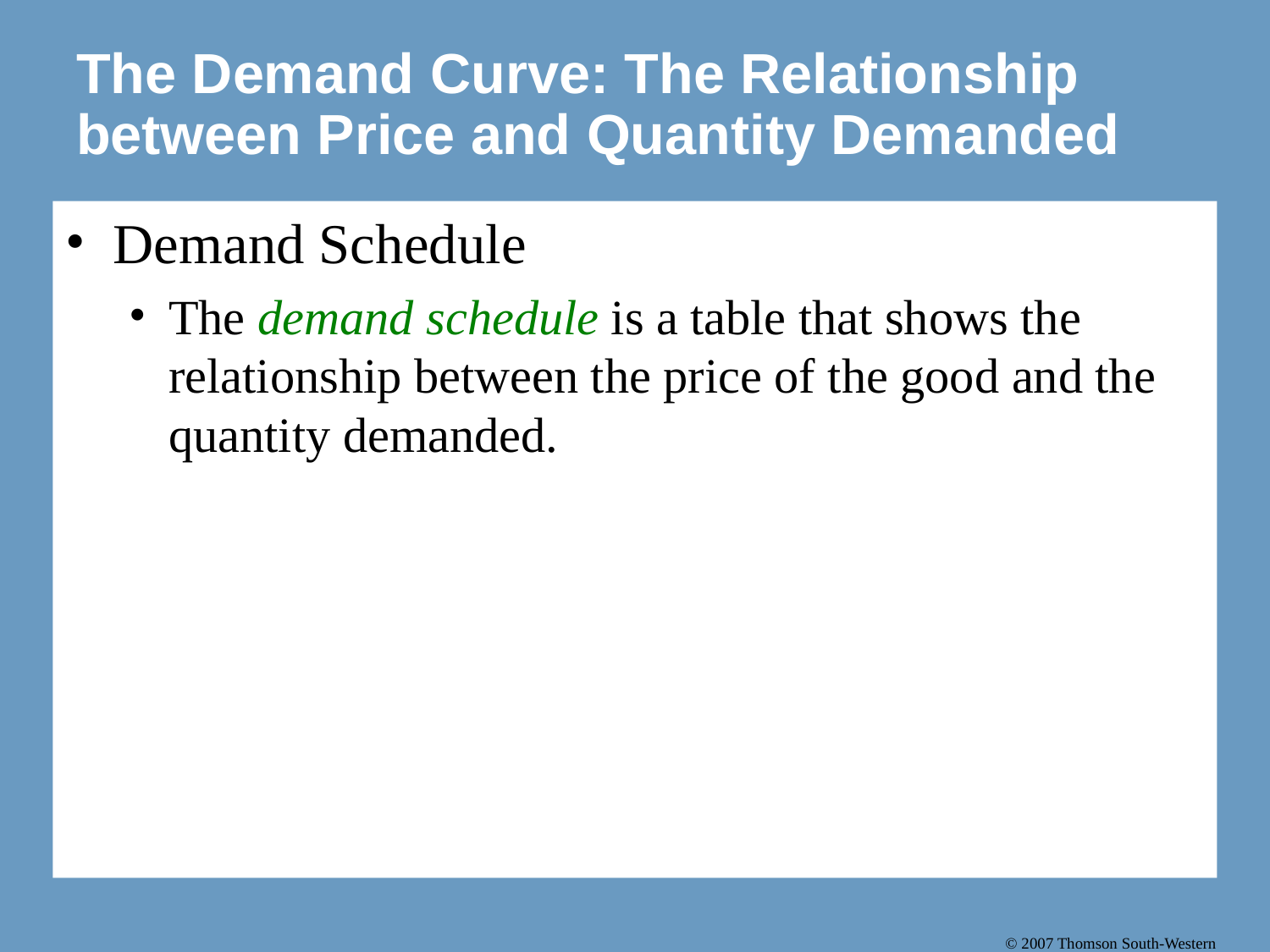

# The Demand Curve: The Relationship between Price and Quantity Demanded
Demand Schedule
The demand schedule is a table that shows the relationship between the price of the good and the quantity demanded.